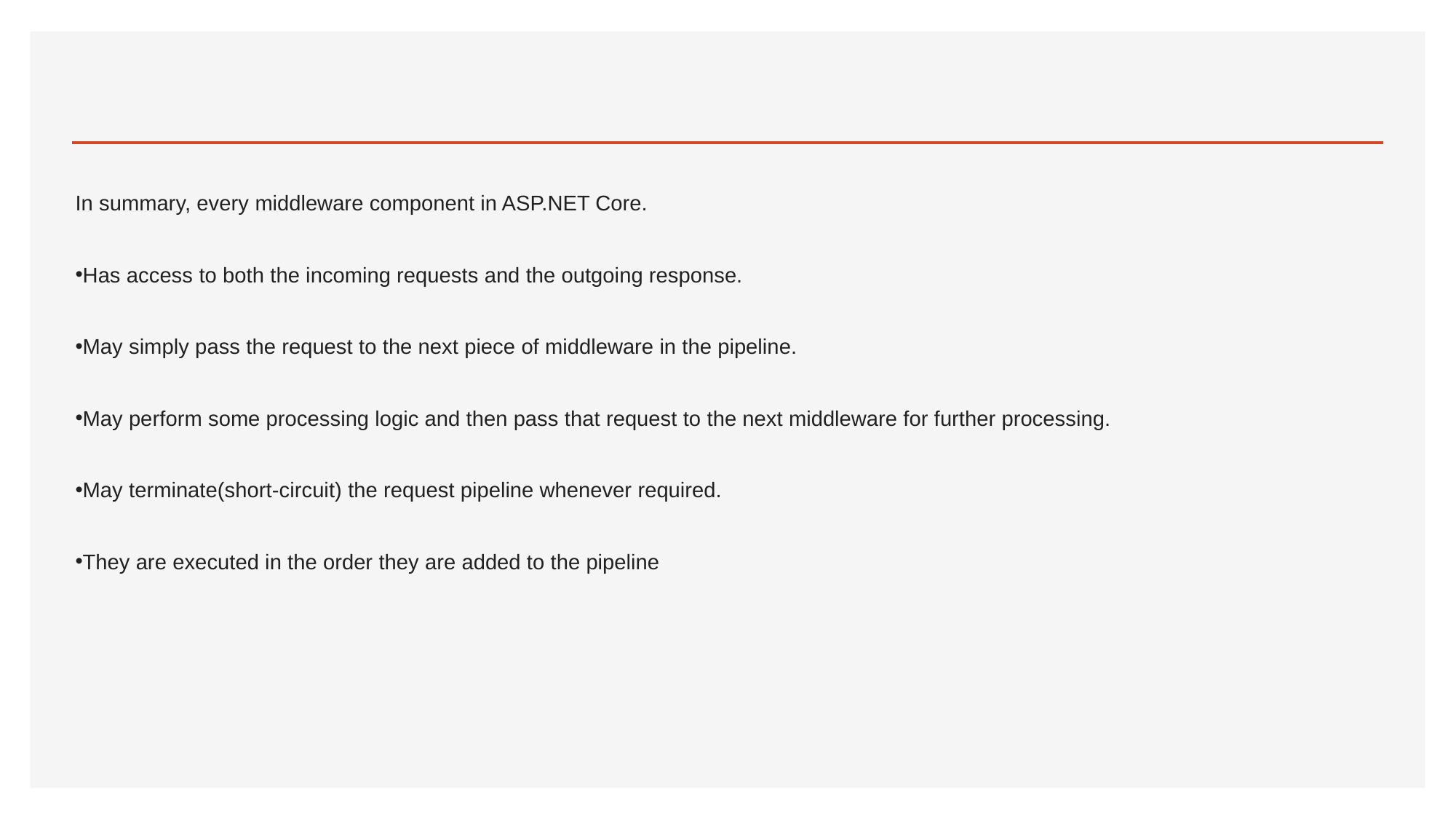

#
In summary, every middleware component in ASP.NET Core.
Has access to both the incoming requests and the outgoing response.
May simply pass the request to the next piece of middleware in the pipeline.
May perform some processing logic and then pass that request to the next middleware for further processing.
May terminate(short-circuit) the request pipeline whenever required.
They are executed in the order they are added to the pipeline